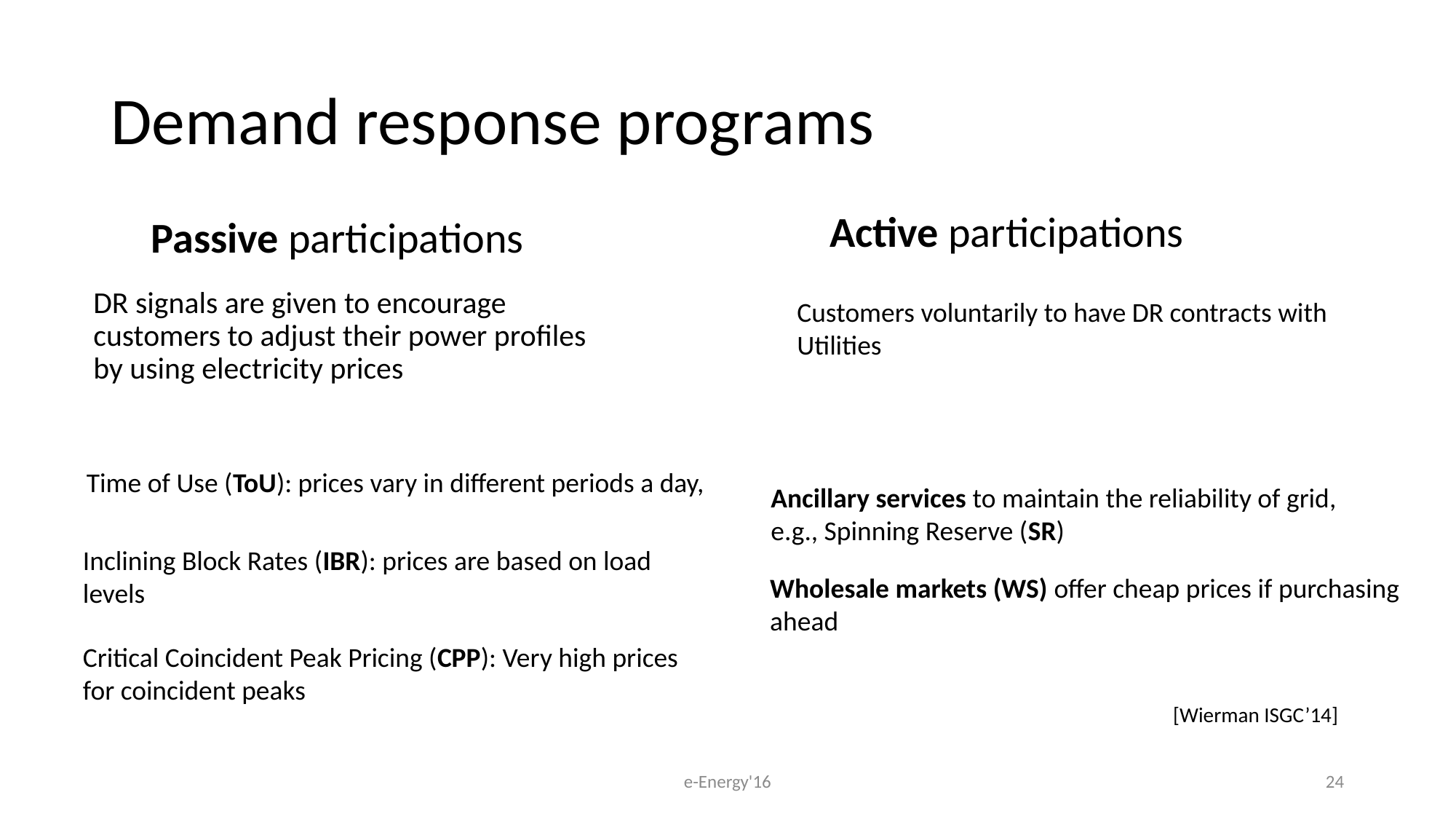

# Demand response programs
Active participations

Passive participations

DR signals are given to encourage customers to adjust their power profiles by using electricity prices
Customers voluntarily to have DR contracts with Utilities
Time of Use (ToU): prices vary in different periods a day,
Ancillary services to maintain the reliability of grid,
e.g., Spinning Reserve (SR)
Inclining Block Rates (IBR): prices are based on load levels
Wholesale markets (WS) offer cheap prices if purchasing ahead
Critical Coincident Peak Pricing (CPP): Very high prices for coincident peaks
[Wierman ISGC’14]
e-Energy'16
24